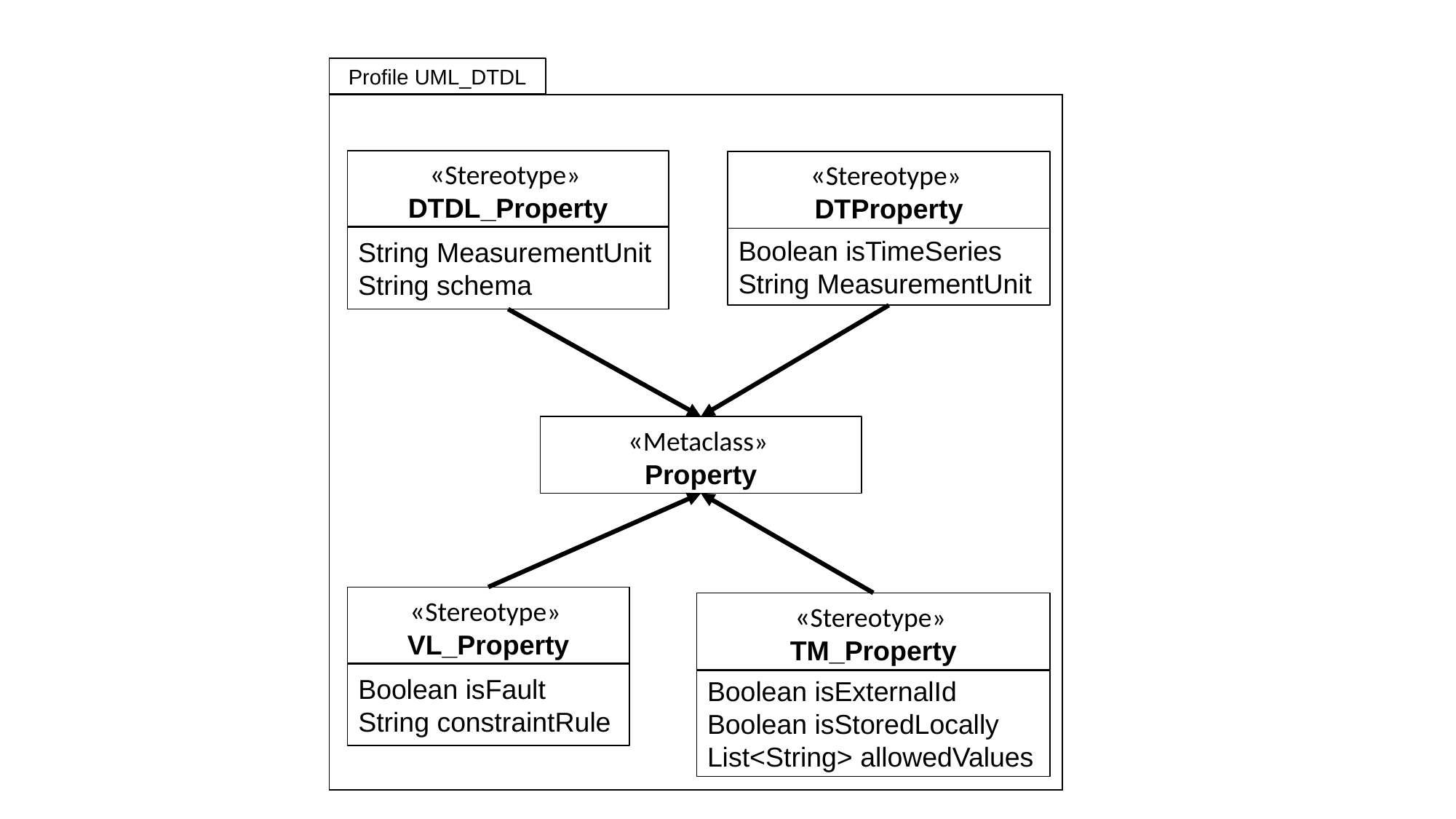

Profile UML_DTDL

«Stereotype»
DTDL_Property
«Stereotype»
DTProperty
String MeasurementUnit
String schema
Boolean isTimeSeries
String MeasurementUnit
«Metaclass»
Property
«Stereotype»
VL_Property
«Stereotype»
TM_Property
Boolean isFault
String constraintRule
Boolean isExternalId
Boolean isStoredLocally
List<String> allowedValues